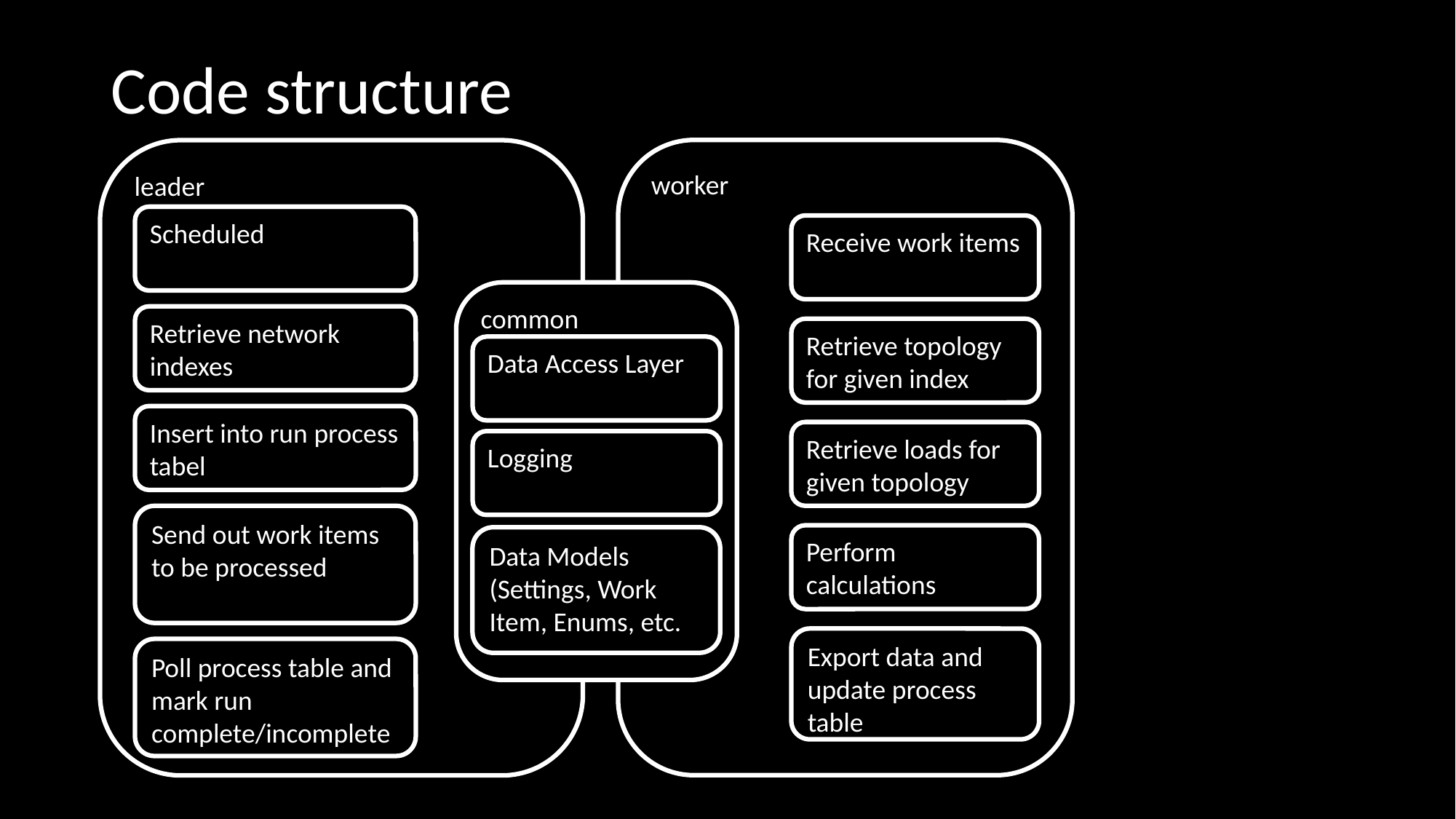

# Code structure
worker

leader

Scheduled

Receive work items

common

Retrieve network indexes

Retrieve topology for given index

Data Access Layer

Insert into run process tabel

Retrieve loads for given topology

Logging

Send out work items to be processed

Perform calculations

Data Models (Settings, Work Item, Enums, etc.

Export data and update process table
Poll process table and mark run complete/incomplete